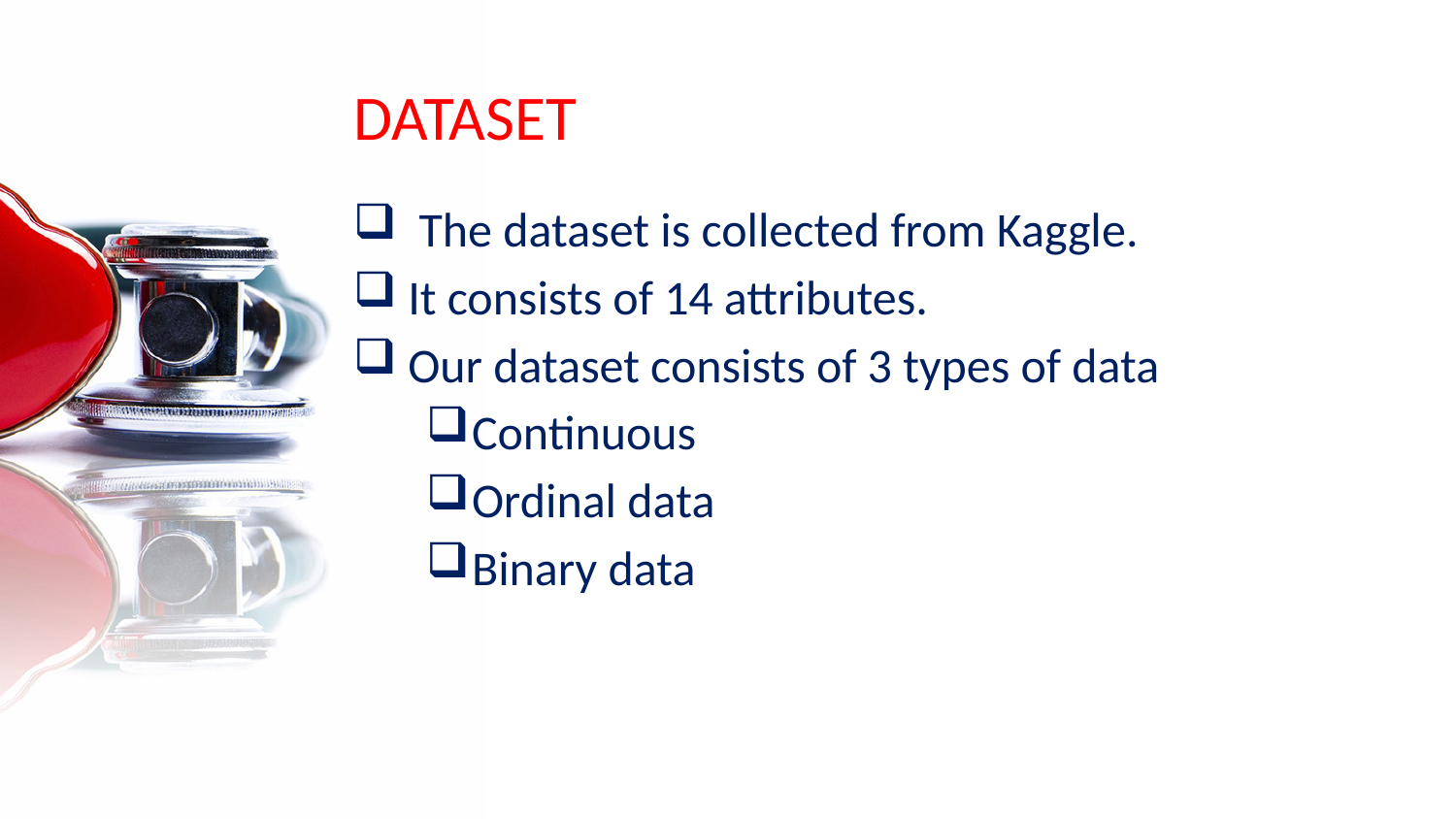

# DATASET
 The dataset is collected from Kaggle.
It consists of 14 attributes.
Our dataset consists of 3 types of data
Continuous
Ordinal data
Binary data